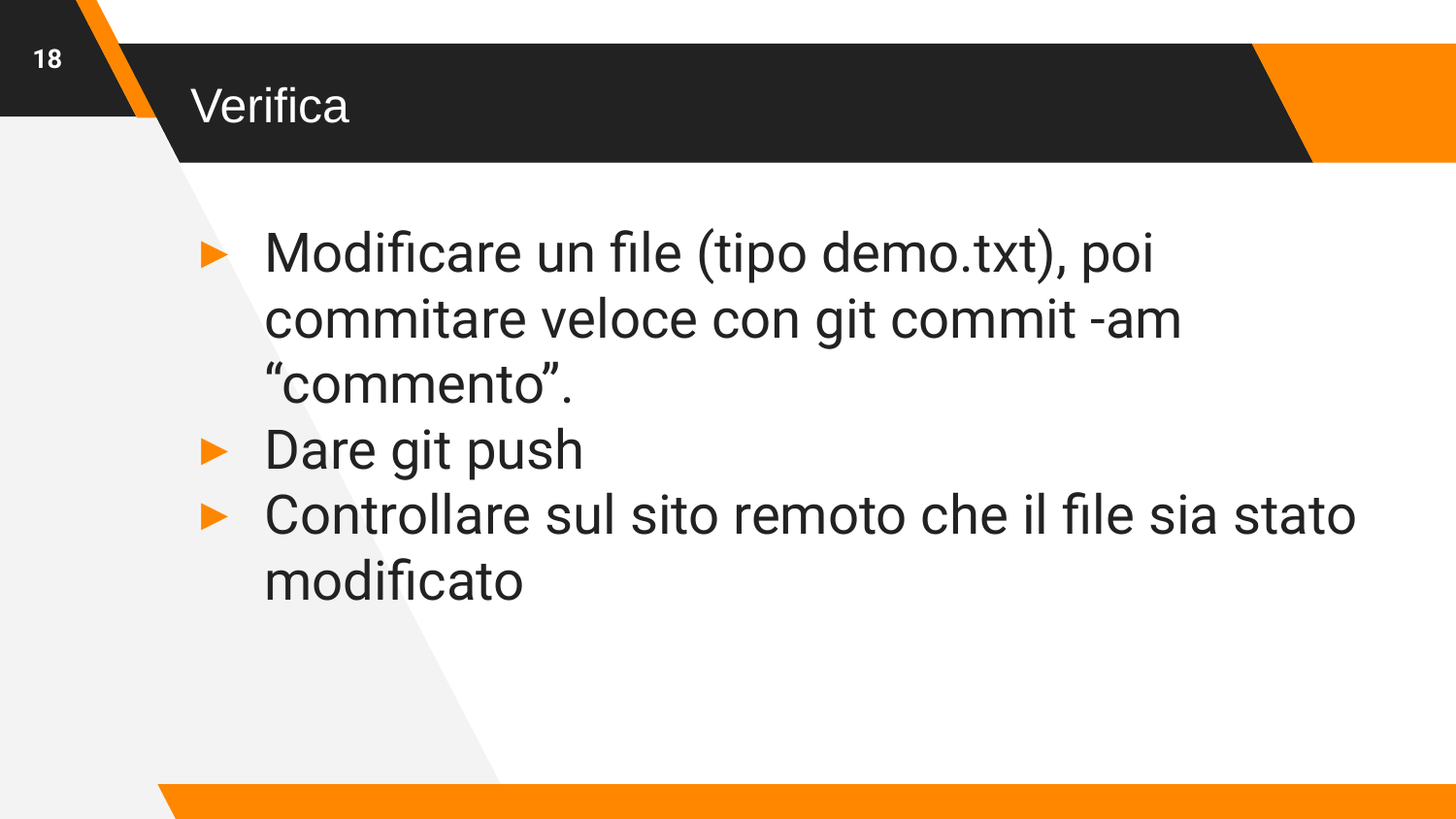

18
# Verifica
Modificare un file (tipo demo.txt), poi commitare veloce con git commit -am “commento”.
Dare git push
Controllare sul sito remoto che il file sia stato modificato